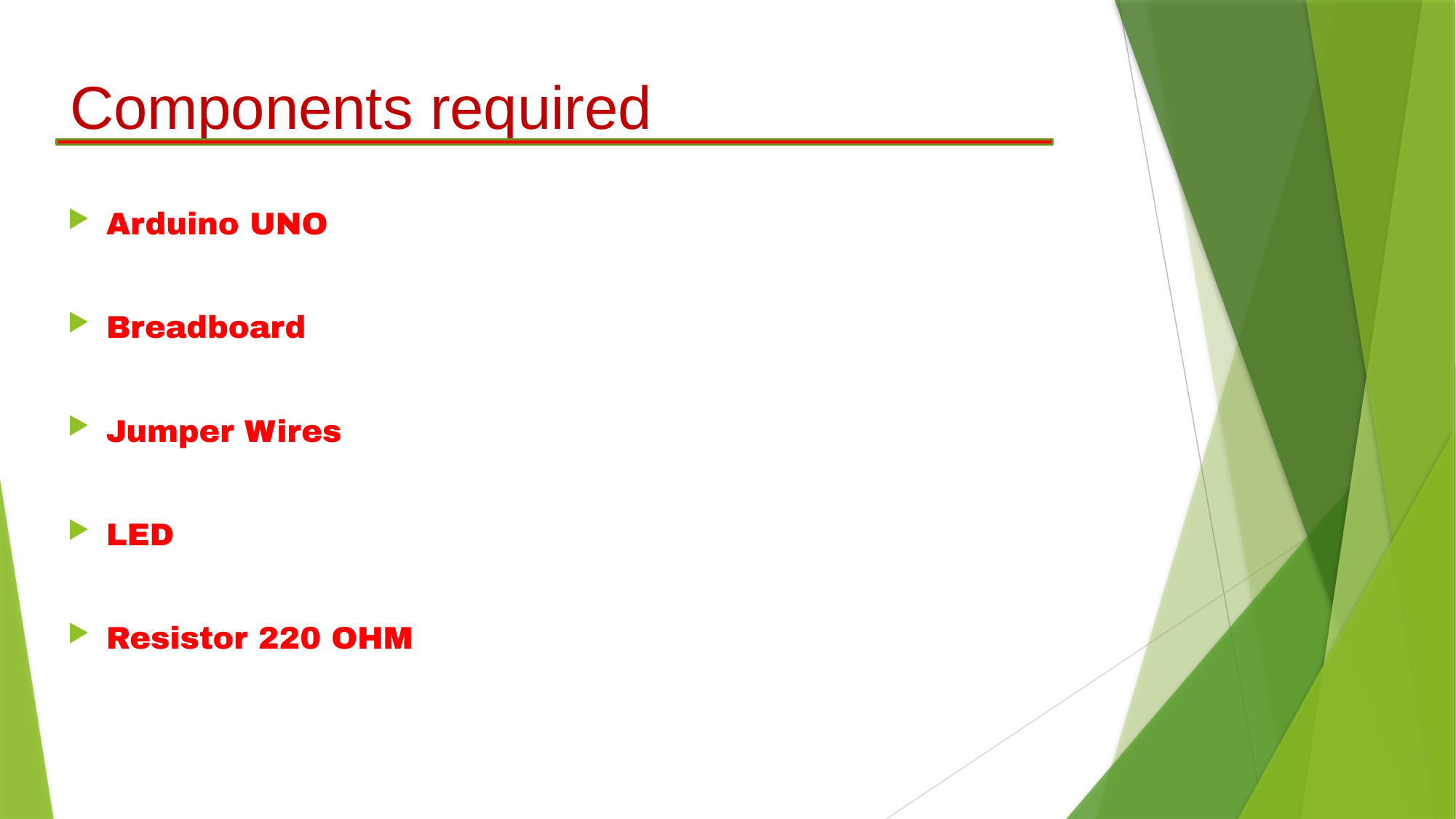

# Components required

Arduino UNO

Breadboard

Jumper Wires

LED

Resistor 220 OHM